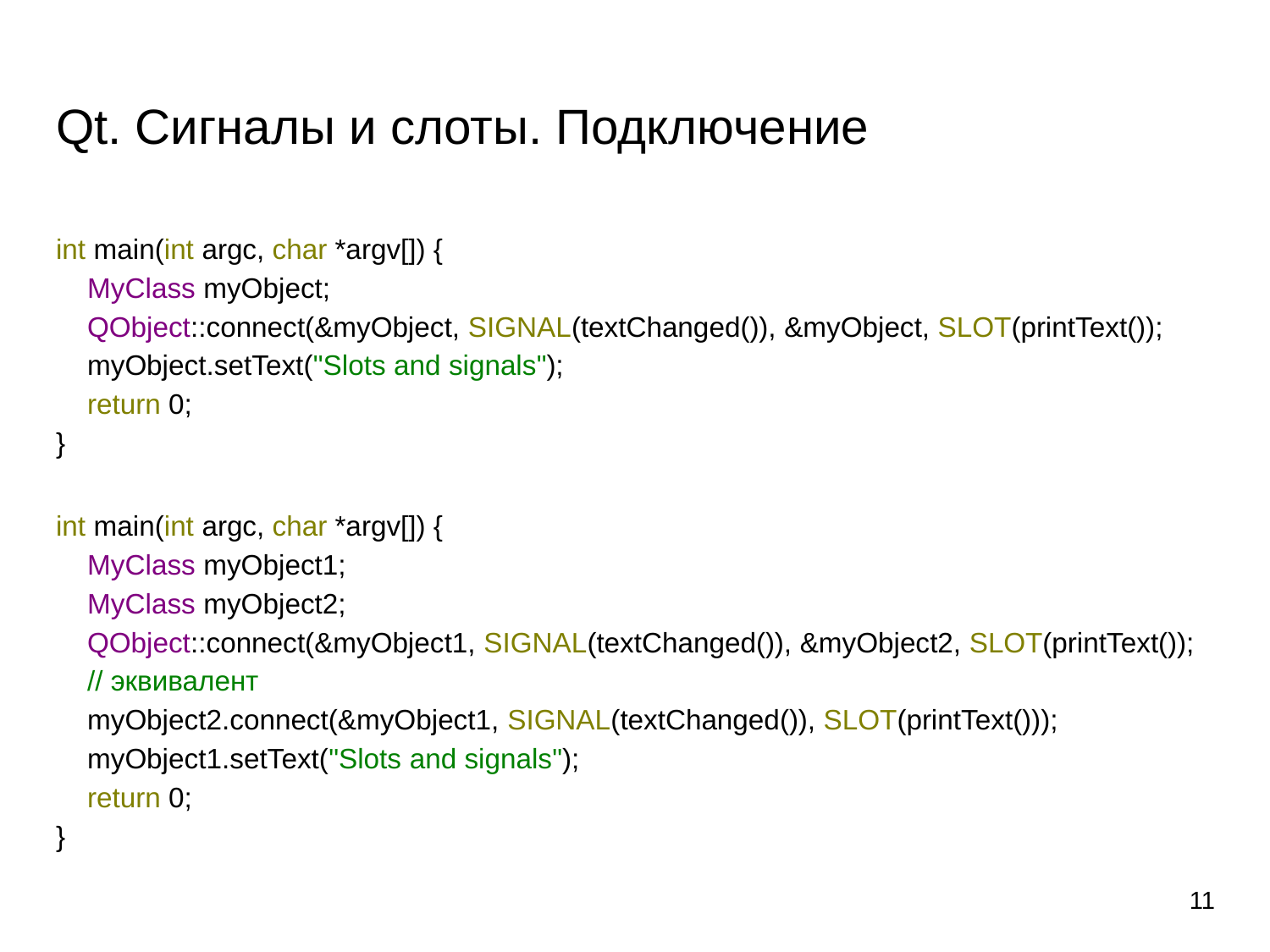

# Qt. Сигналы и слоты. Подключение
int main(int argc, char *argv[]) {
    MyClass myObject;
    QObject::connect(&myObject, SIGNAL(textChanged()), &myObject, SLOT(printText());
    myObject.setText("Slots and signals");
    return 0;
}

int main(int argc, char *argv[]) {
    MyClass myObject1;
    MyClass myObject2;
    QObject::connect(&myObject1, SIGNAL(textChanged()), &myObject2, SLOT(printText());
    // эквивалент
    myObject2.connect(&myObject1, SIGNAL(textChanged()), SLOT(printText()));
    myObject1.setText("Slots and signals");
    return 0;
}

11